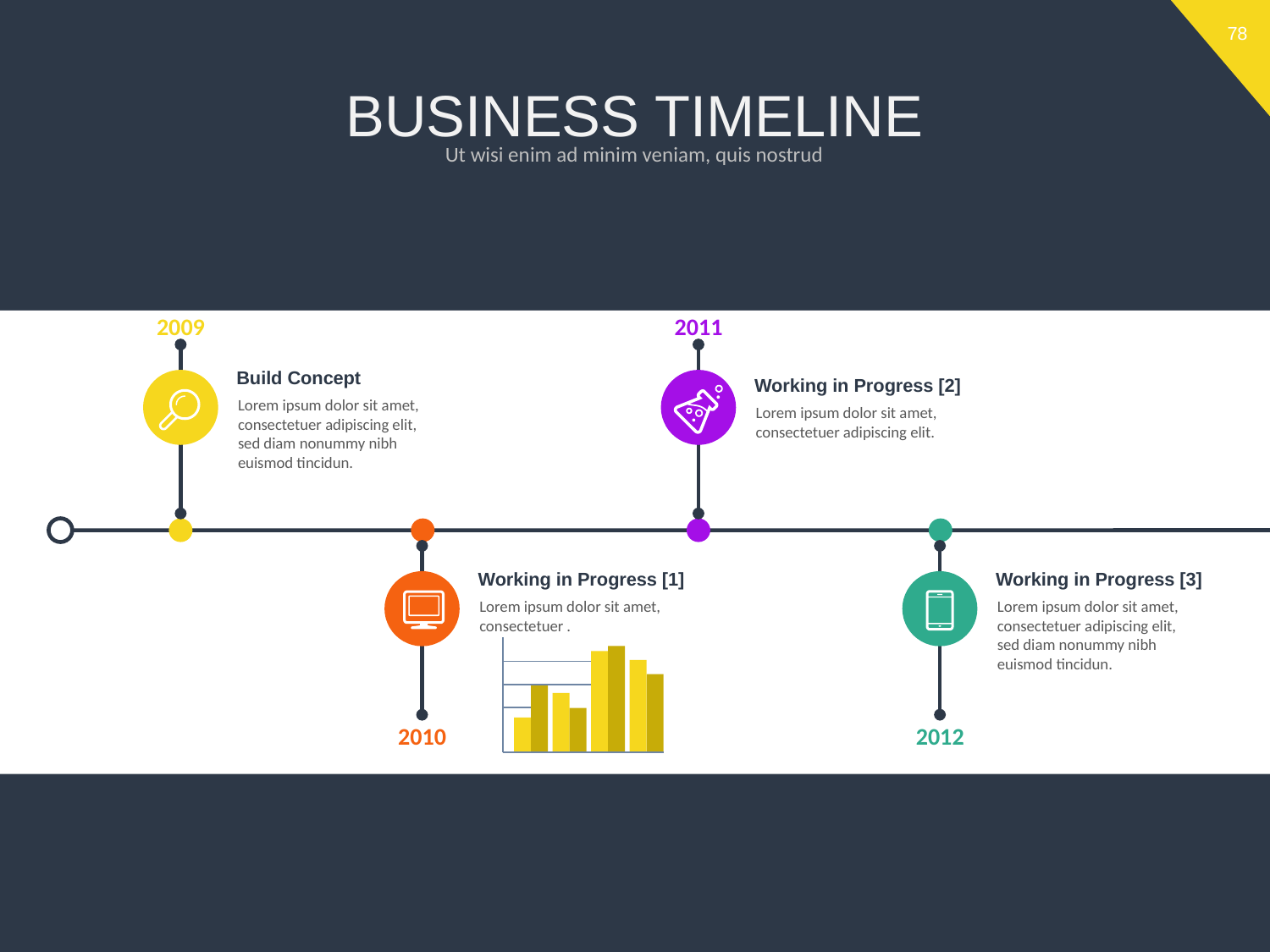

# BUSINESS TIMELINE
Ut wisi enim ad minim veniam, quis nostrud
2009
2011

Build Concept
Working in Progress [2]

Lorem ipsum dolor sit amet, consectetuer adipiscing elit, sed diam nonummy nibh euismod tincidun.

Lorem ipsum dolor sit amet, consectetuer adipiscing elit.

Working in Progress [1]
Working in Progress [3]

Lorem ipsum dolor sit amet, consectetuer .
Lorem ipsum dolor sit amet, consectetuer adipiscing elit, sed diam nonummy nibh euismod tincidun.

2010
2012